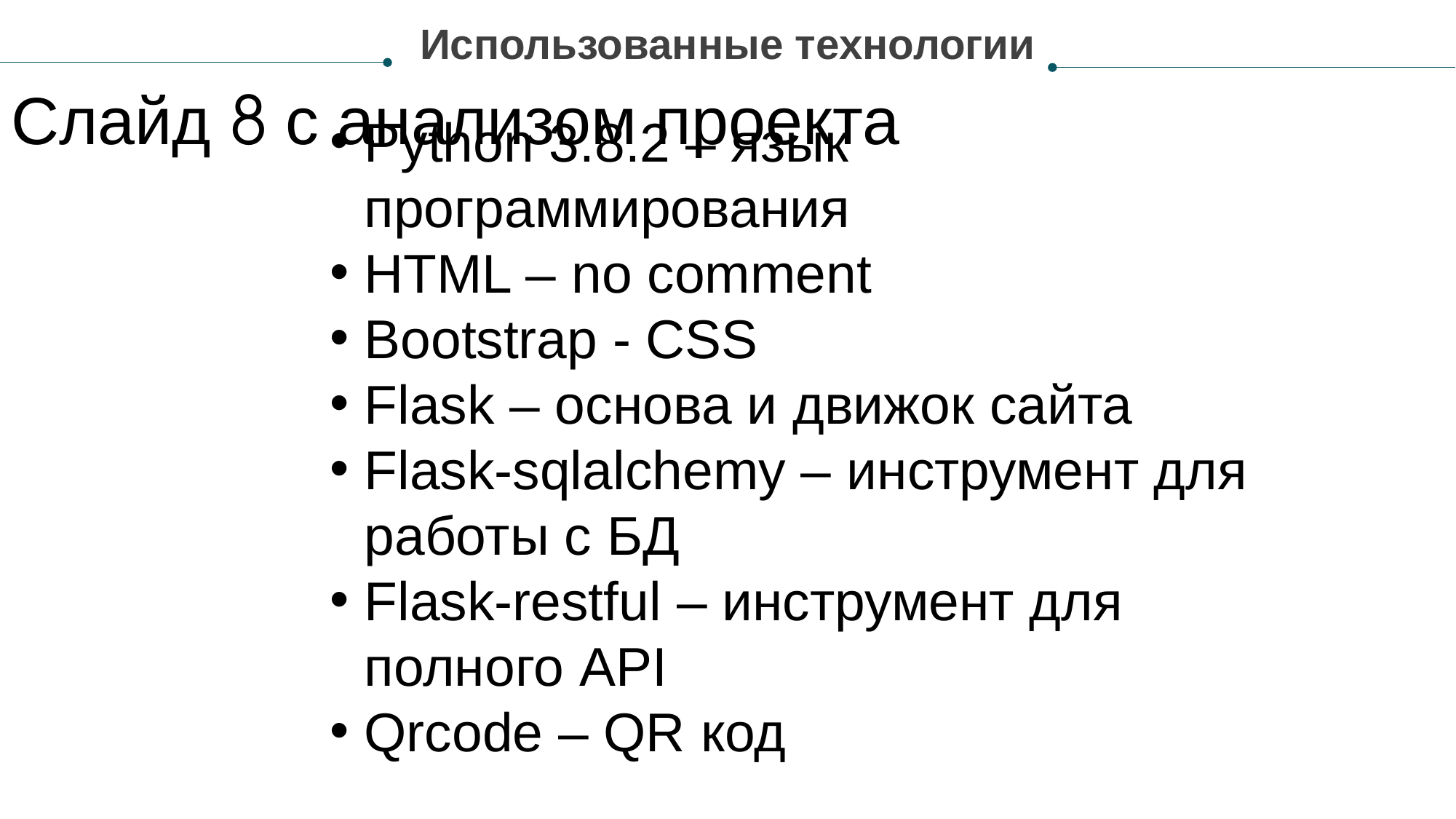

Использованные технологии
Слайд 8 с анализом проекта
Python 3.8.2 – язык программирования
HTML – no comment
Bootstrap - CSS
Flask – основа и движок сайта
Flask-sqlalchemy – инструмент для работы с БД
Flask-restful – инструмент для полного API
Qrcode – QR код